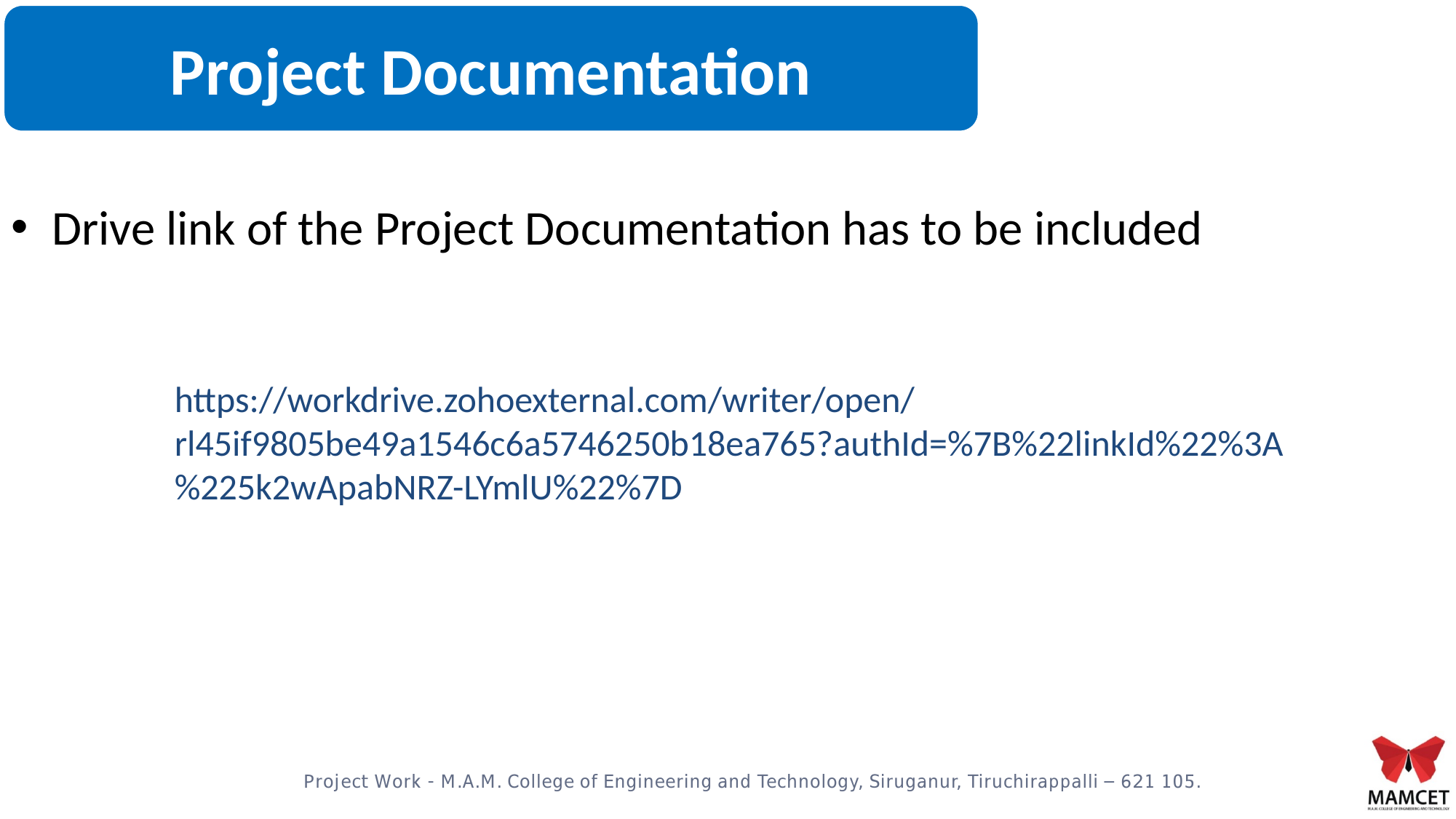

Project Documentation
Drive link of the Project Documentation has to be included

https://workdrive.zohoexternal.com/writer/open/rl45if9805be49a1546c6a5746250b18ea765?authId=%7B%22linkId%22%3A%225k2wApabNRZ-LYmlU%22%7D

Project Work - M.A.M. College of Engineering and Technology, Siruganur, Tiruchirappalli – 621 105.
27